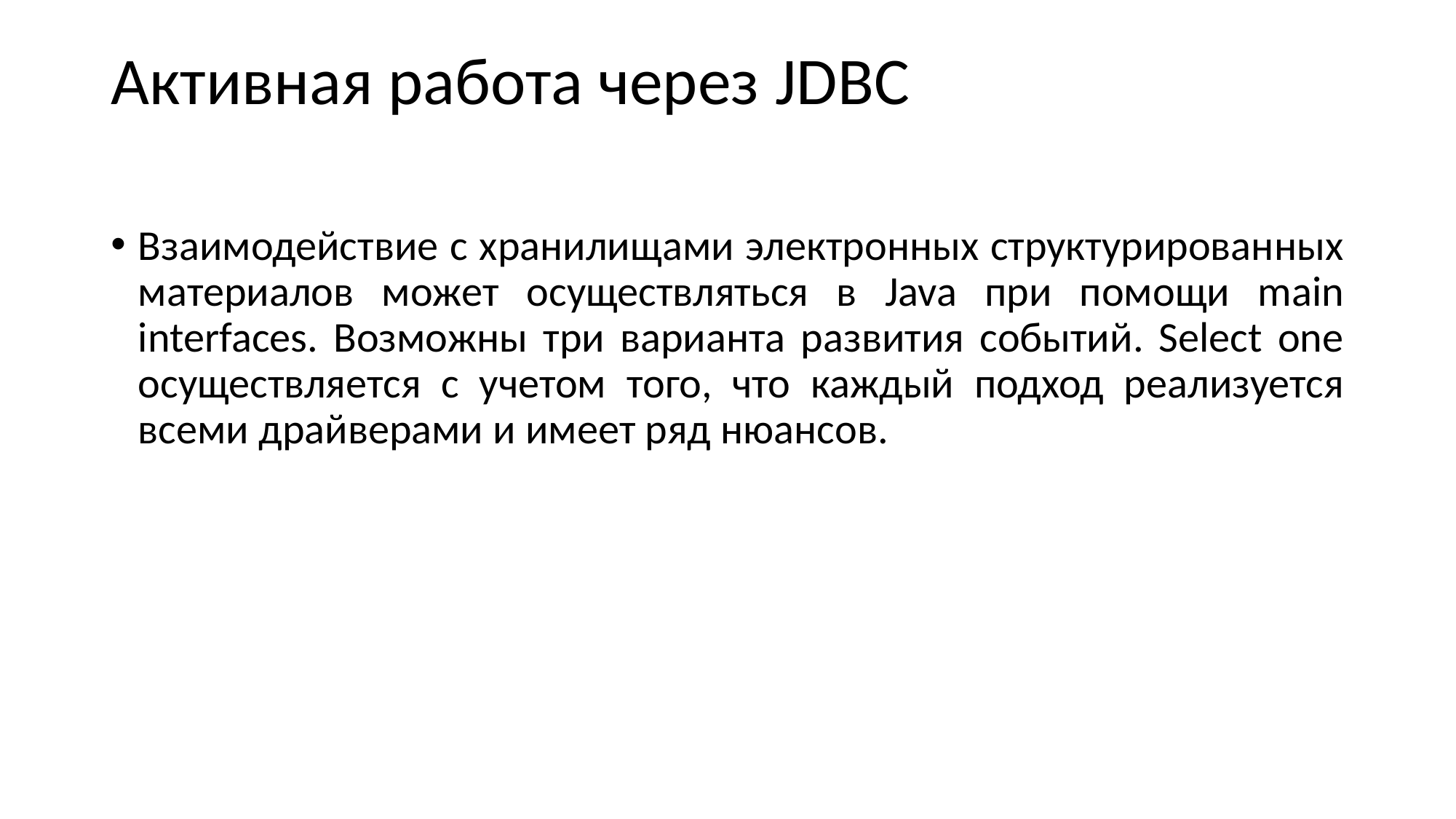

# Активная работа через JDBC
Взаимодействие с хранилищами электронных структурированных материалов может осуществляться в Java при помощи main interfaces. Возможны три варианта развития событий. Select one осуществляется с учетом того, что каждый подход реализуется всеми драйверами и имеет ряд нюансов.